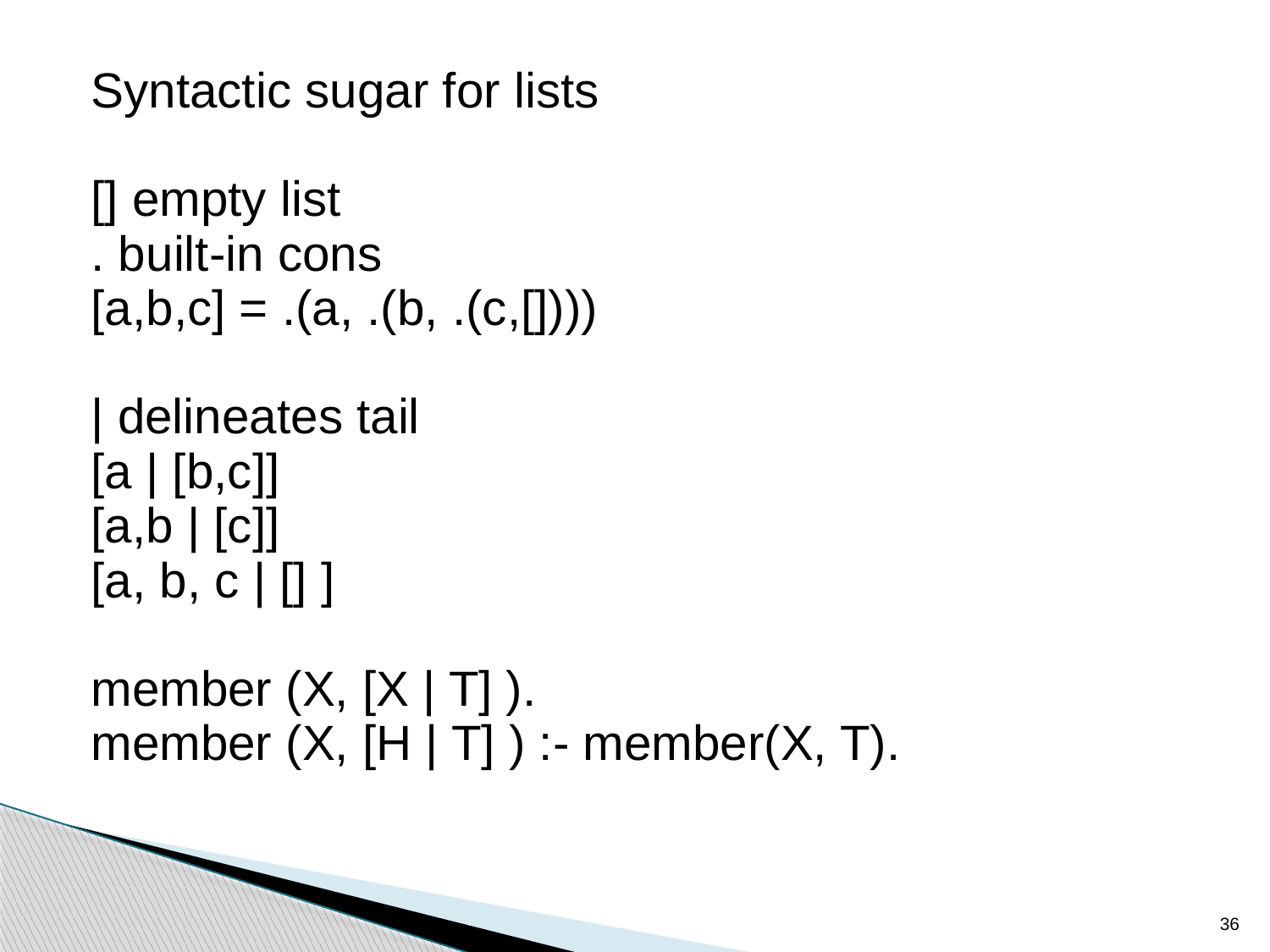

Syntactic sugar for lists

[] empty list
. built-in cons
[a,b,c] = .(a, .(b, .(c,[])))

| delineates tail
[a | [b,c]]
[a,b | [c]]
[a, b, c | [] ]

member (X, [X | T] ).
member (X, [H | T] ) :- member(X, T).
36